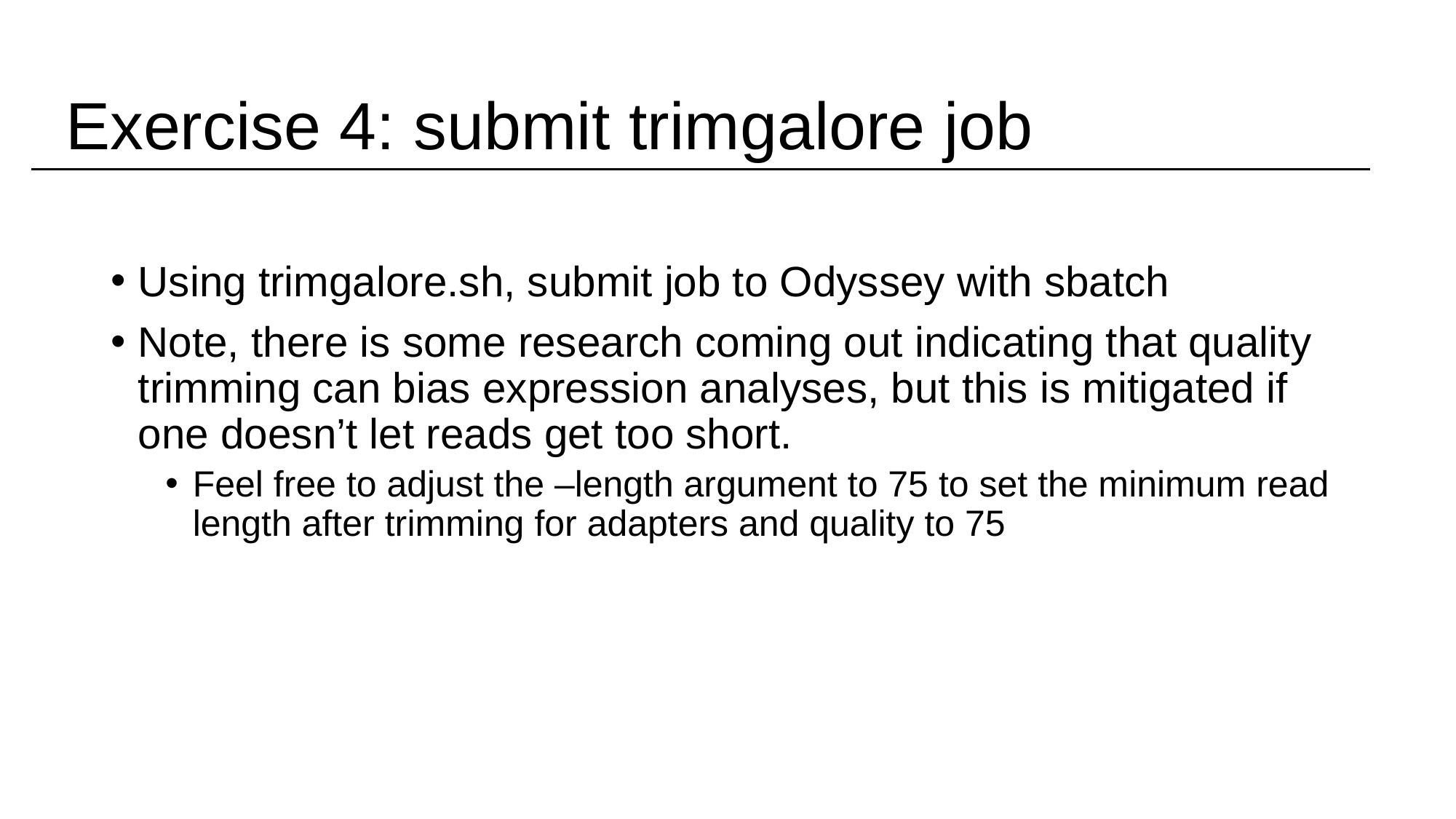

Exercise 4: submit trimgalore job
Using trimgalore.sh, submit job to Odyssey with sbatch
Note, there is some research coming out indicating that quality trimming can bias expression analyses, but this is mitigated if one doesn’t let reads get too short.
Feel free to adjust the –length argument to 75 to set the minimum read length after trimming for adapters and quality to 75